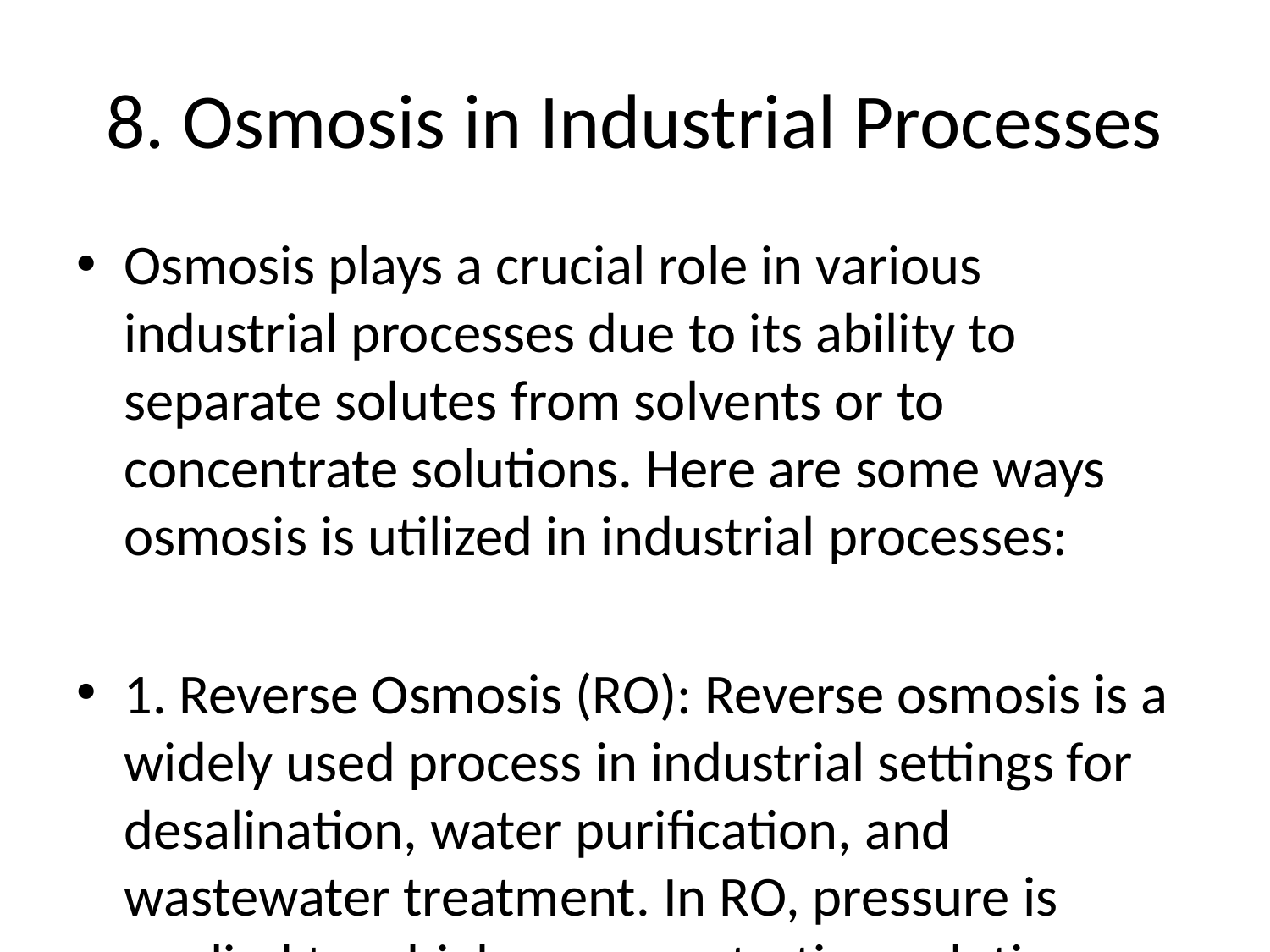

# 8. Osmosis in Industrial Processes
Osmosis plays a crucial role in various industrial processes due to its ability to separate solutes from solvents or to concentrate solutions. Here are some ways osmosis is utilized in industrial processes:

1. Reverse Osmosis (RO): Reverse osmosis is a widely used process in industrial settings for desalination, water purification, and wastewater treatment. In RO, pressure is applied to a higher concentration solution (such as seawater), forcing water molecules to pass through a semi-permeable membrane, leaving behind the solutes. This process helps in producing clean water for industrial use or potable water for communities.

2. Dehydration: Osmotic dehydration is a process used in the food industry to remove water from fruits and vegetables by placing them in a hypertonic solution. This helps in preserving the food products by reducing their water content while maintaining their nutritional value and flavor.

3. Osmotic Distillation: Osmotic distillation is a technique used in the separation of volatile compounds from liquid mixtures. It involves the use of a hydrophobic membrane that allows only water vapor to pass through, leaving behind the volatile components. This process is used in the food and beverage industry for aroma recovery and concentration.

4. Forward Osmosis: Forward osmosis is gaining popularity in industrial processes as an energy-efficient method for water purification and concentration. In forward osmosis, a draw solution with a high osmotic pressure is used to draw water through a semi-permeable membrane, separating it from contaminants or concentrating solutions.

5. Osmotic Power Generation: Osmotic power, also known as salinity gradient power, harnesses the energy produced when fresh water and saltwater mix through osmosis. This technology is being explored as a renewable energy source for generating electricity in industrial processes.

Overall, osmosis is an essential phenomenon in various industrial applications, offering cost-effective and sustainable solutions for water treatment, food preservation, separation processes, and energy generation. As technology advances, the utilization of osmosis in industrial processes is expected to expand further, driving innovation and environmental sustainability.